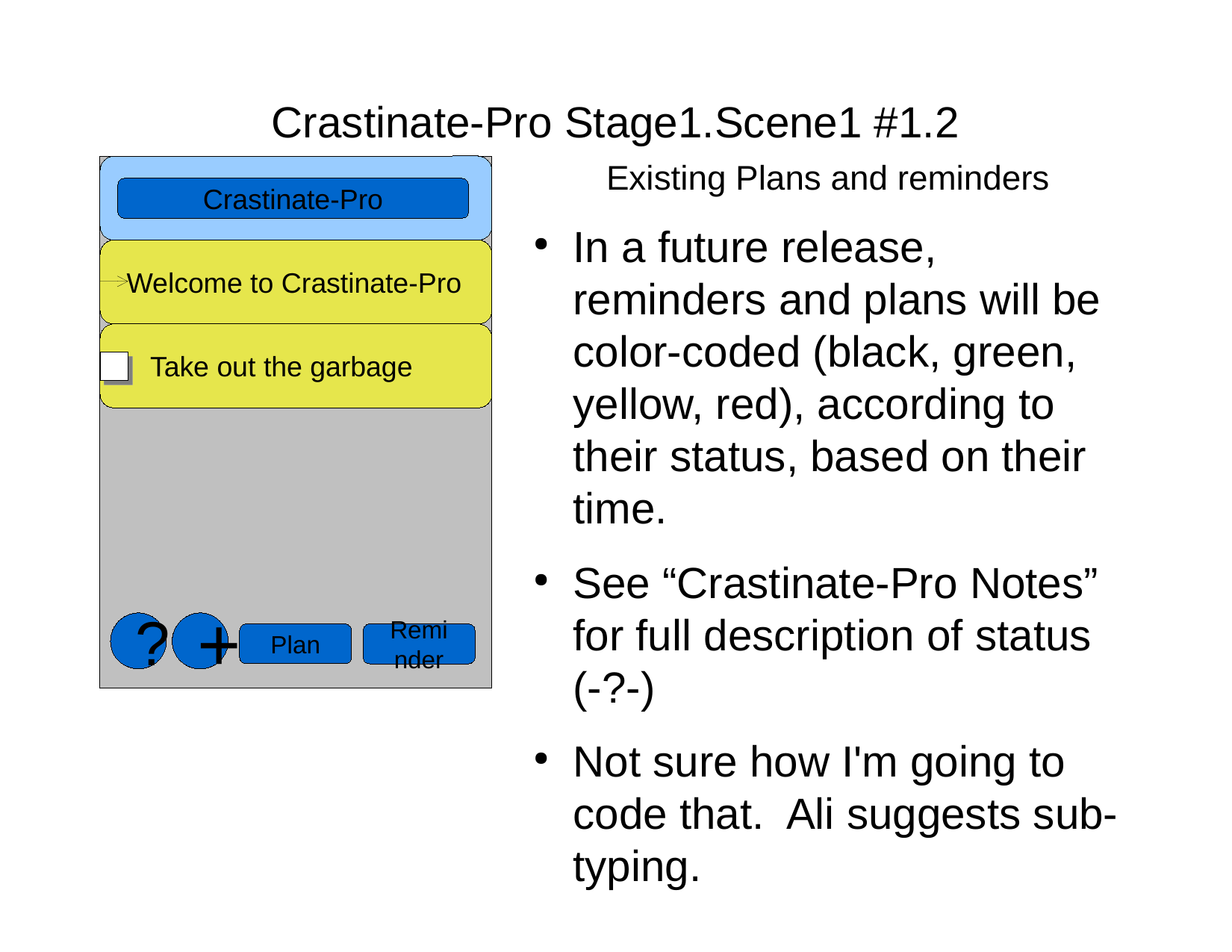

Crastinate-Pro Stage1.Scene1 #1.2

Existing Plans and reminders
In a future release, reminders and plans will be color-coded (black, green, yellow, red), according to their status, based on their time.
See “Crastinate-Pro Notes” for full description of status (-?-)
Not sure how I'm going to code that.  Ali suggests sub-typing.
Crastinate-Pro
Welcome to Crastinate-Pro

   Take out the garbage

?
+
Plan
Reminder